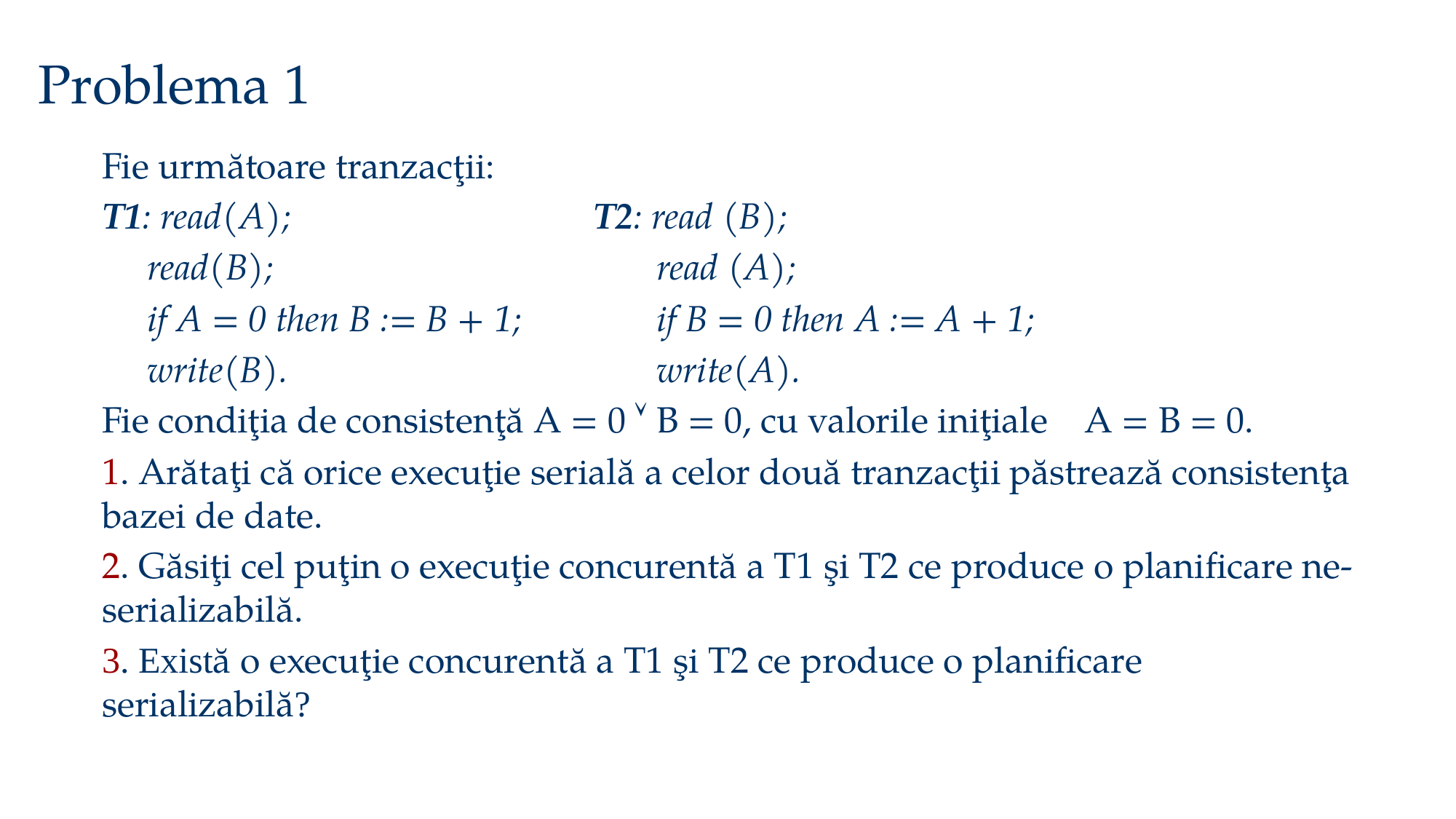

Problema 1
Fie următoare tranzacţii:
T1: read(A);			      T2: read (B);
     read(B);				 read (A);
     if A = 0 then B := B + 1;		 if B = 0 then A := A + 1;
     write(B). 				 write(A).
Fie condiţia de consistenţă A = 0 ∨ B = 0, cu valorile iniţiale    A = B = 0.
1. Arătaţi că orice execuţie serială a celor două tranzacţii păstrează consistenţa bazei de date.
2. Găsiţi cel puţin o execuţie concurentă a T1 şi T2 ce produce o planificare ne-serializabilă.
3. Există o execuţie concurentă a T1 şi T2 ce produce o planificare serializabilă?